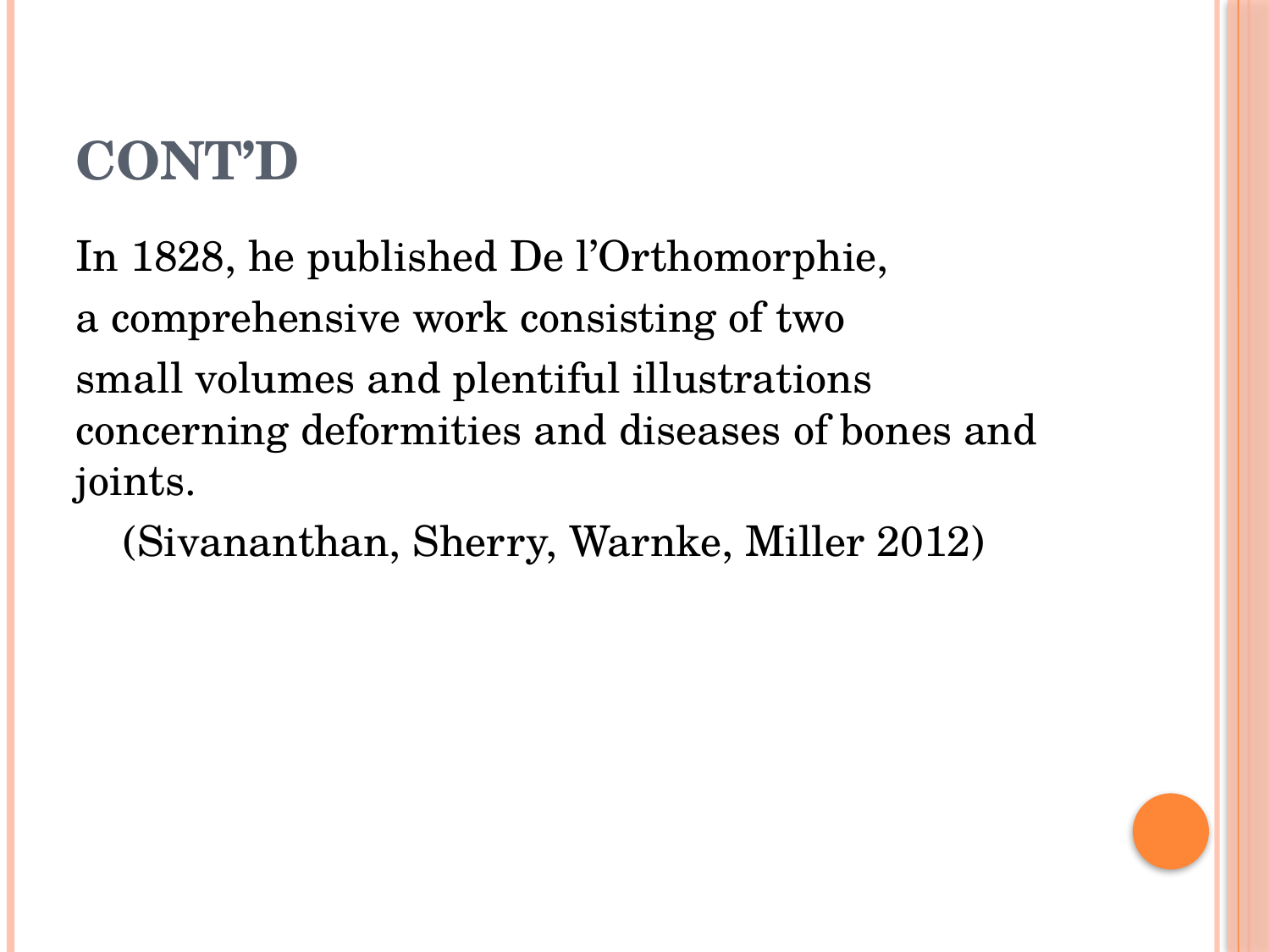

# Cont’d
In 1828, he published De l’Orthomorphie,
a comprehensive work consisting of two
small volumes and plentiful illustrations concerning deformities and diseases of bones and joints.
    (Sivananthan, Sherry, Warnke, Miller 2012)